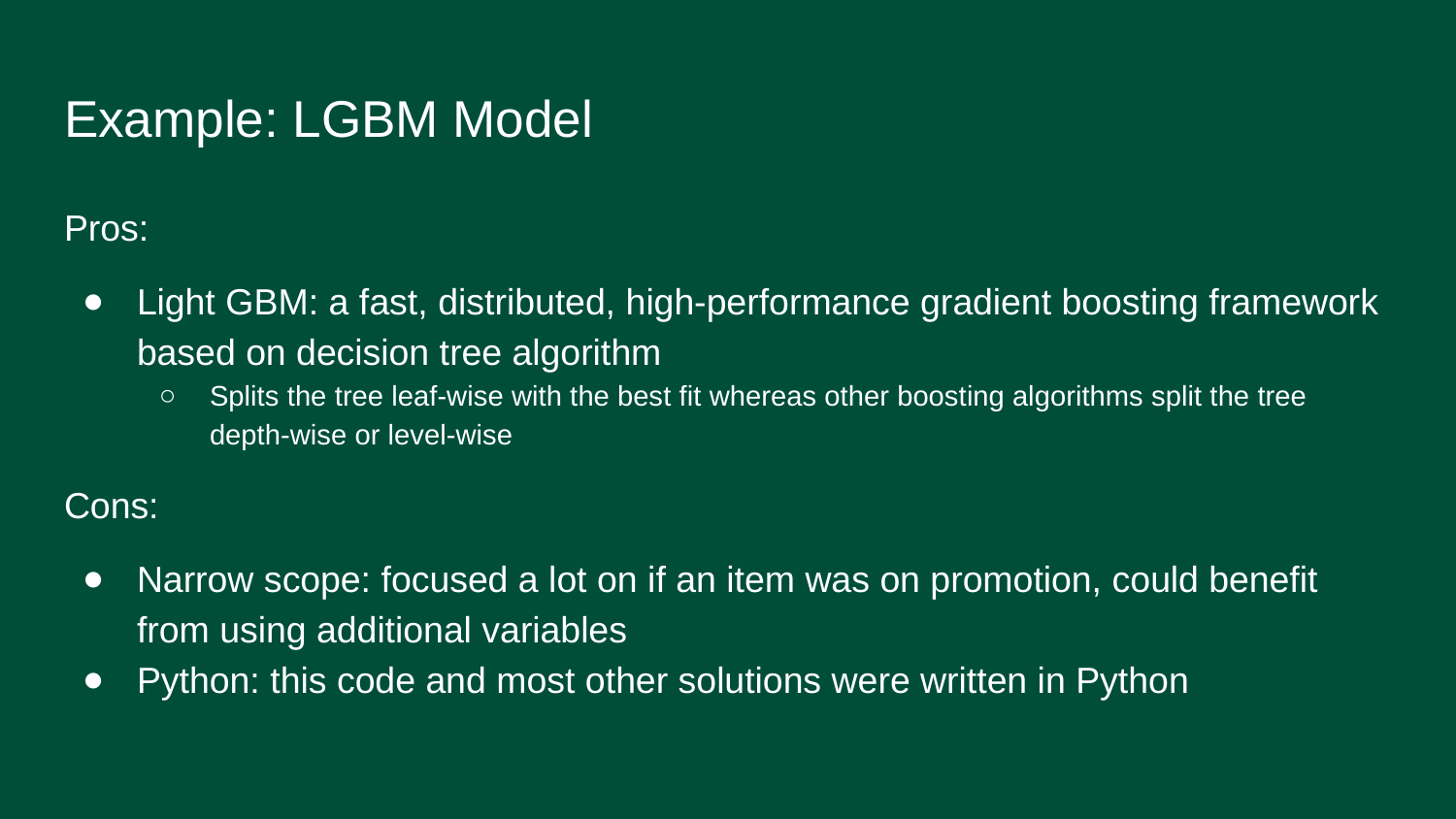

# Example: LGBM Model
Pros:
Light GBM: a fast, distributed, high-performance gradient boosting framework based on decision tree algorithm
Splits the tree leaf-wise with the best fit whereas other boosting algorithms split the tree depth-wise or level-wise
Cons:
Narrow scope: focused a lot on if an item was on promotion, could benefit from using additional variables
Python: this code and most other solutions were written in Python